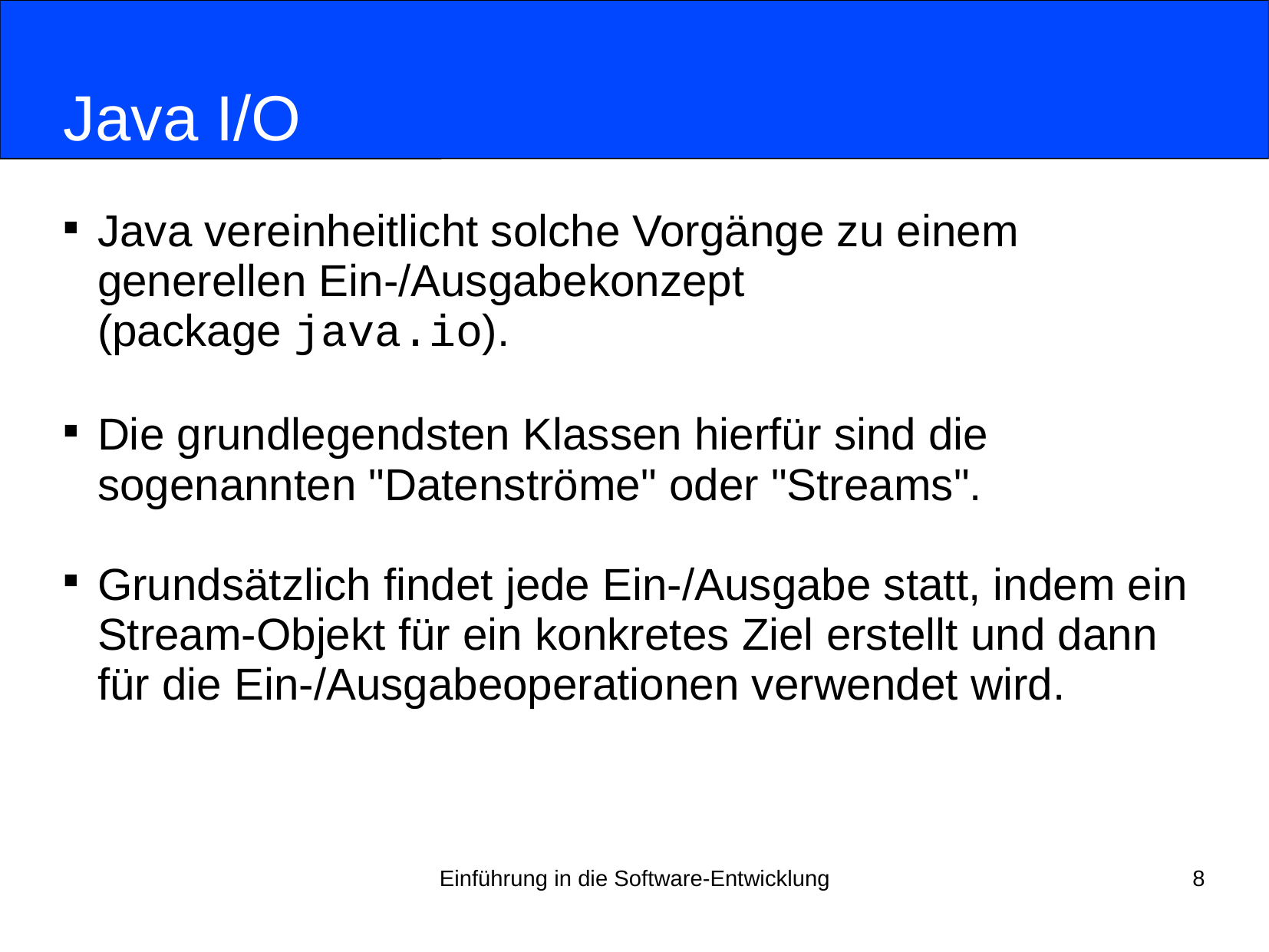

# Java I/O
Java vereinheitlicht solche Vorgänge zu einem generellen Ein-/Ausgabekonzept
(package java.io).
Die grundlegendsten Klassen hierfür sind die sogenannten "Datenströme" oder "Streams".
Grundsätzlich findet jede Ein-/Ausgabe statt, indem ein Stream-Objekt für ein konkretes Ziel erstellt und dann für die Ein-/Ausgabeoperationen verwendet wird.

Einführung in die Software-Entwicklung
8